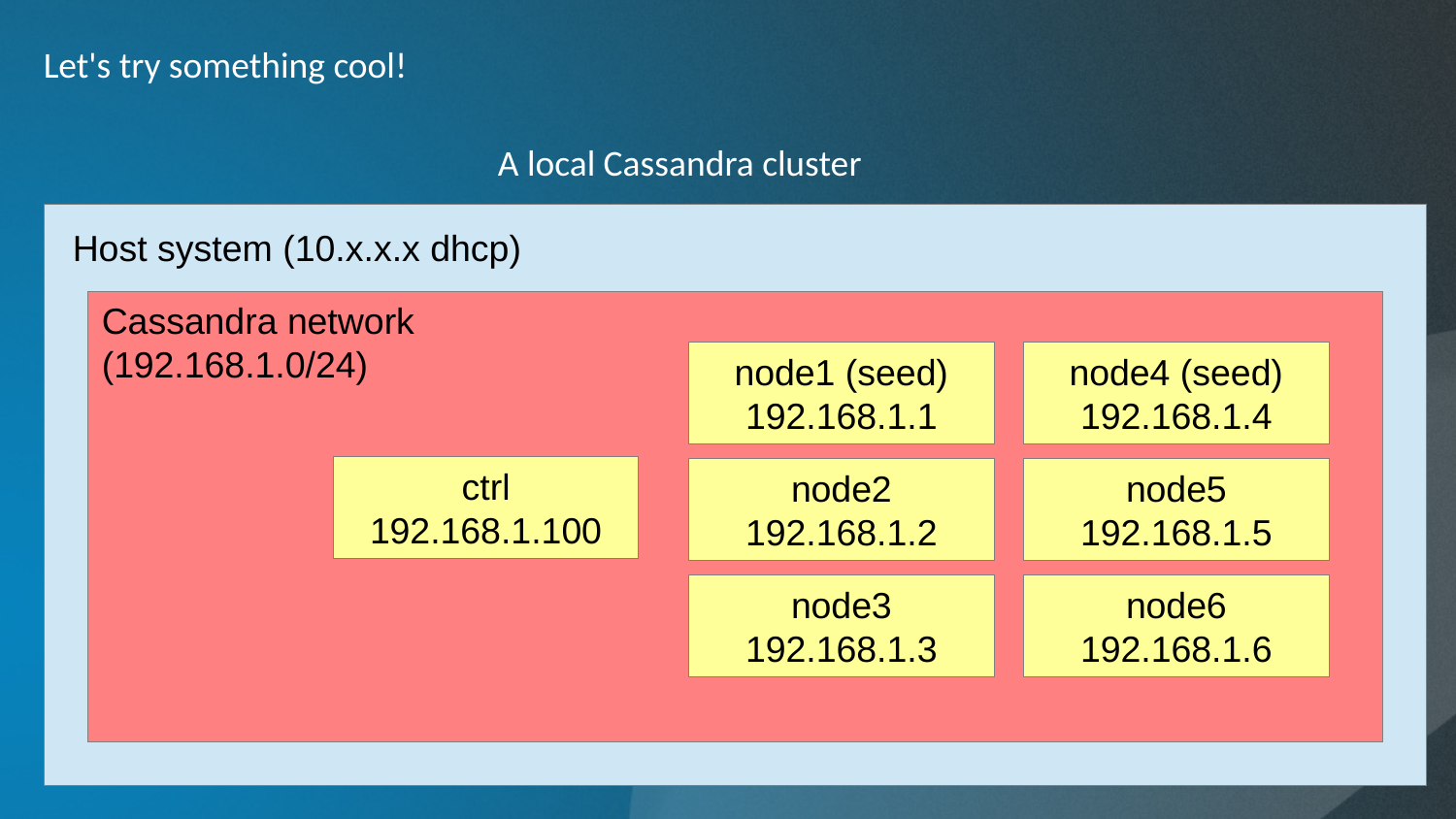

Let's try something cool!
A local Cassandra cluster

Host system (10.x.x.x dhcp)

Cassandra network
(192.168.1.0/24)
node1 (seed)
192.168.1.1
node4 (seed)
192.168.1.4
ctrl
192.168.1.100
node2
192.168.1.2
node5
192.168.1.5
node3
192.168.1.3
node6
192.168.1.6